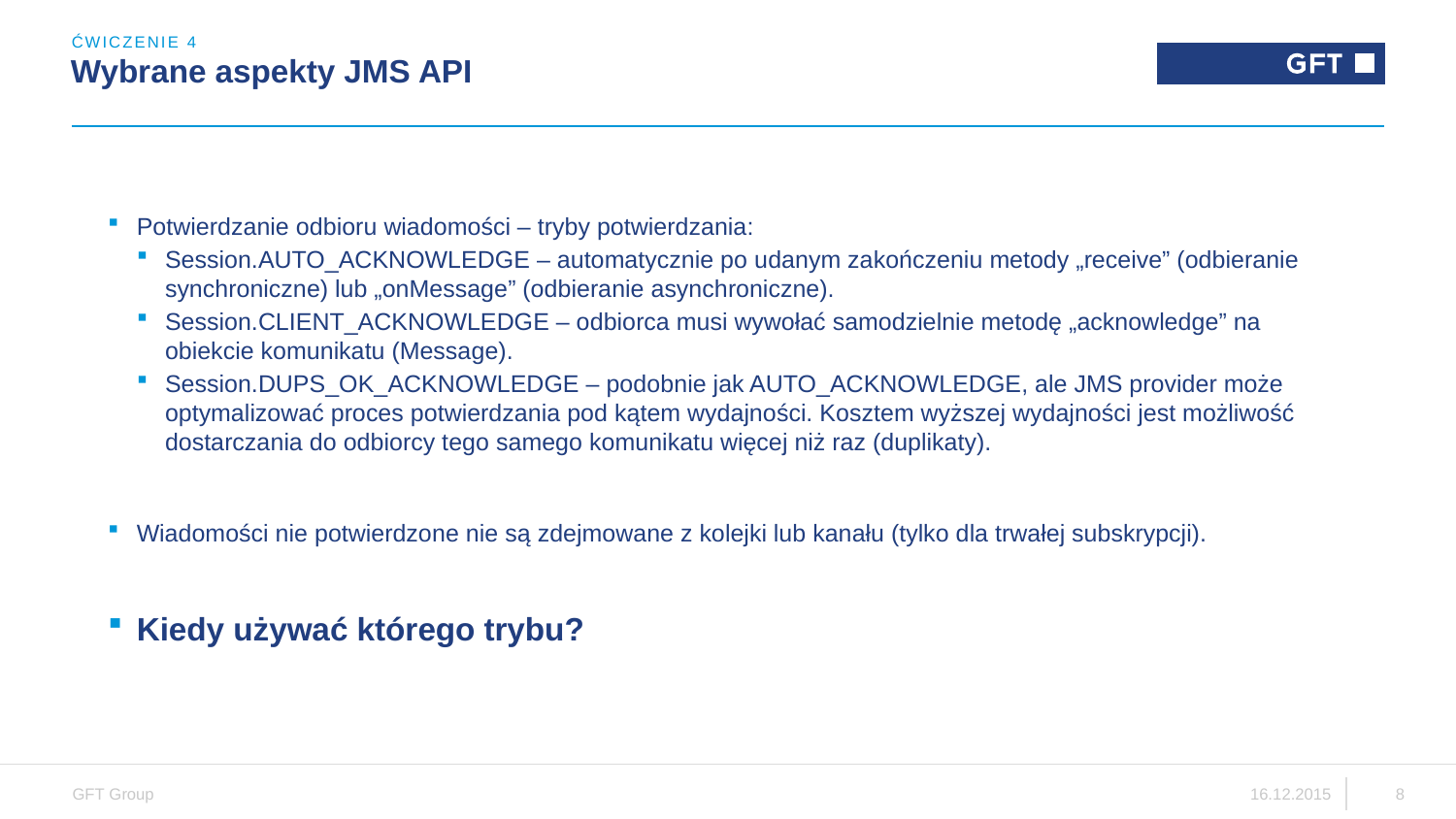

ĆWICZENIE 4
# Wybrane aspekty JMS API

Potwierdzanie odbioru wiadomości – tryby potwierdzania:
Session.AUTO_ACKNOWLEDGE – automatycznie po udanym zakończeniu metody „receive” (odbieranie synchroniczne) lub „onMessage” (odbieranie asynchroniczne).
Session.CLIENT_ACKNOWLEDGE – odbiorca musi wywołać samodzielnie metodę „acknowledge” na obiekcie komunikatu (Message).
Session.DUPS_OK_ACKNOWLEDGE – podobnie jak AUTO_ACKNOWLEDGE, ale JMS provider może optymalizować proces potwierdzania pod kątem wydajności. Kosztem wyższej wydajności jest możliwość dostarczania do odbiorcy tego samego komunikatu więcej niż raz (duplikaty).

Wiadomości nie potwierdzone nie są zdejmowane z kolejki lub kanału (tylko dla trwałej subskrypcji).

Kiedy używać którego trybu?